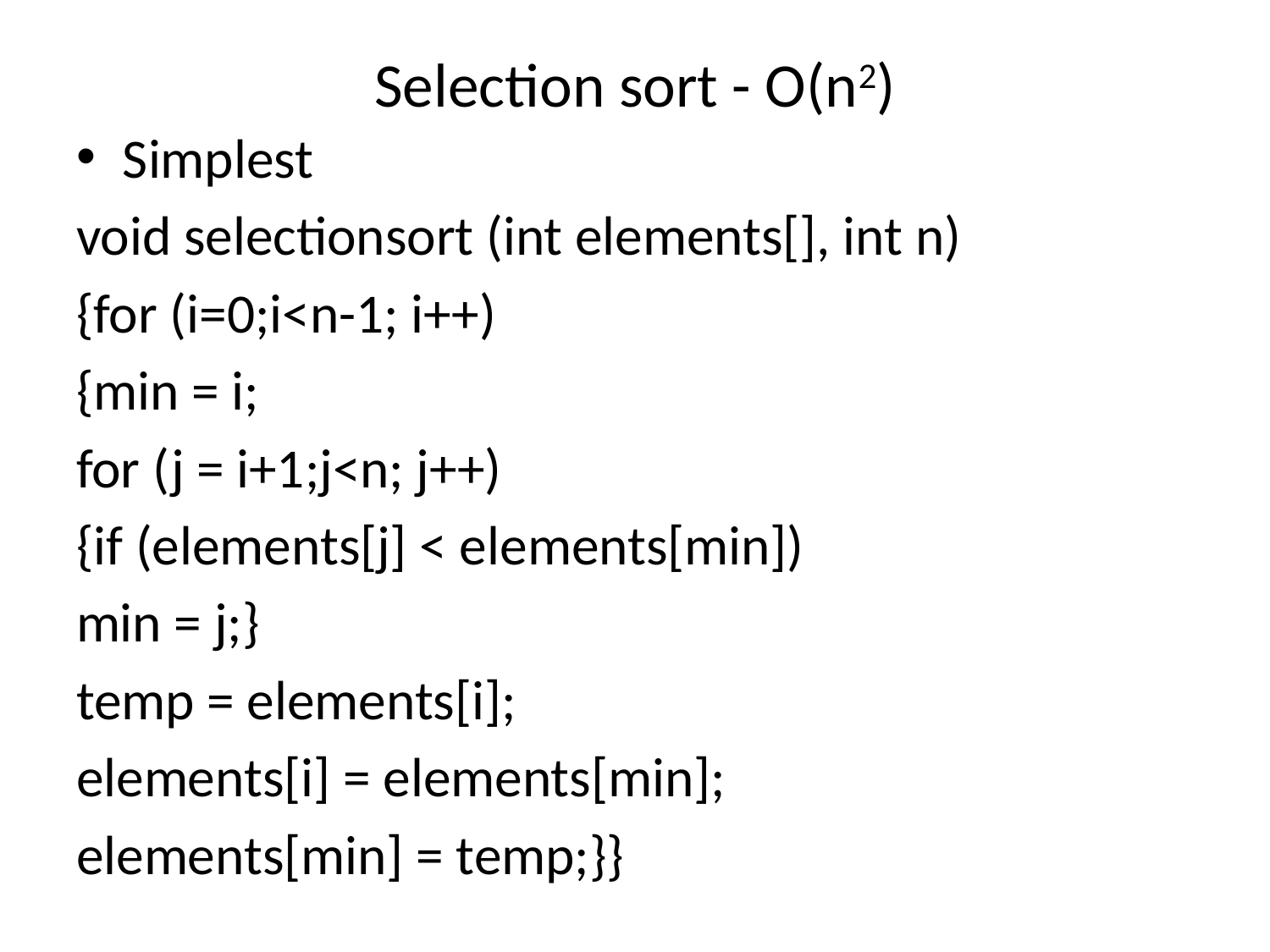

# Selection sort - O(n2)
Simplest
void selectionsort (int elements[], int n)
{for (i=0;i<n-1; i++)
{min = i;
for (j = i+1;j<n; j++)
{if (elements[j] < elements[min])
min = j;}
temp = elements[i];
elements[i] = elements[min];
elements[min] = temp;}}